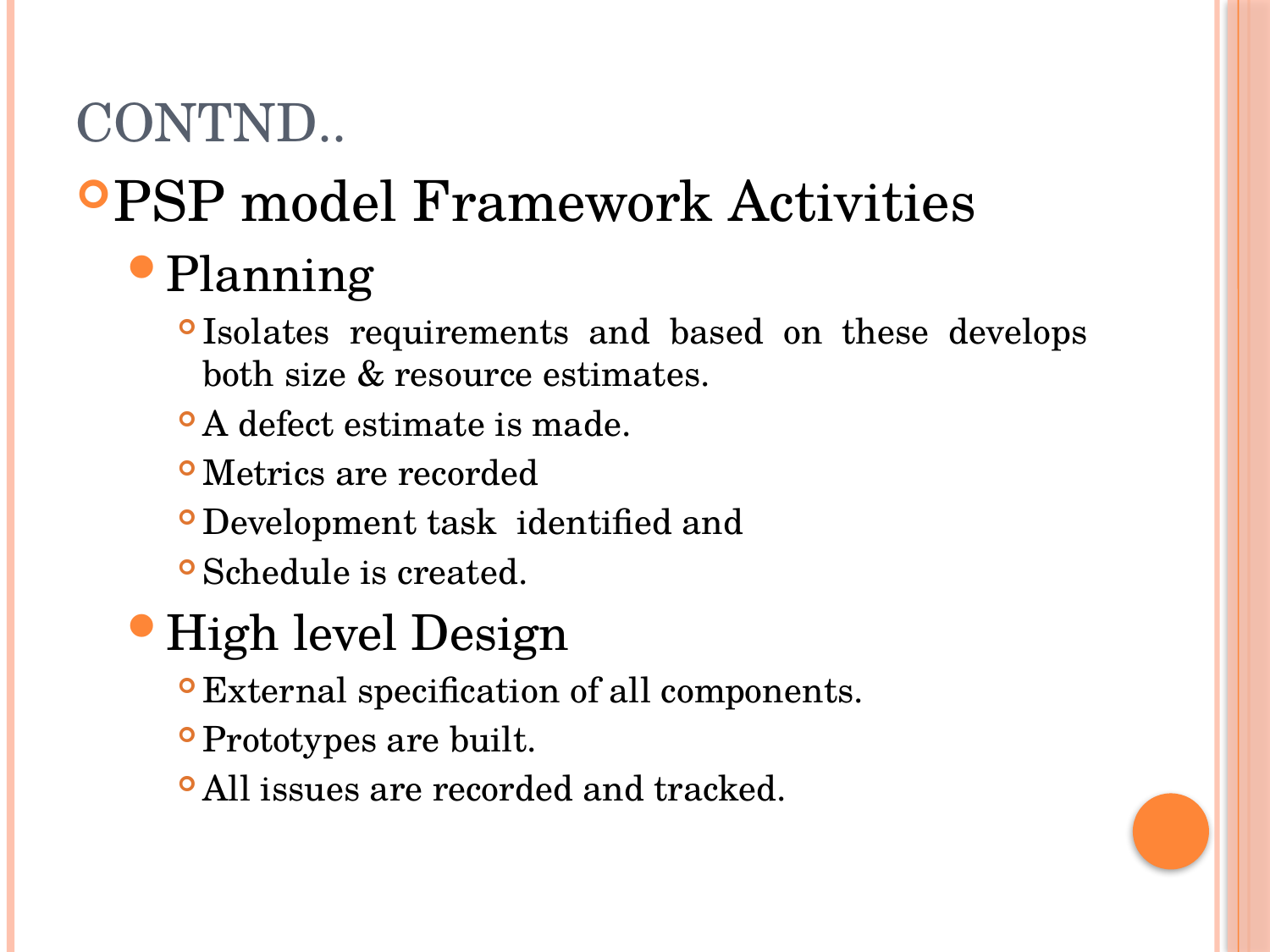

# Contnd..
PSP model Framework Activities
Planning
Isolates requirements and based on these develops both size & resource estimates.
A defect estimate is made.
Metrics are recorded
Development task  identified and
Schedule is created.
High level Design
External specification of all components.
Prototypes are built.
All issues are recorded and tracked.